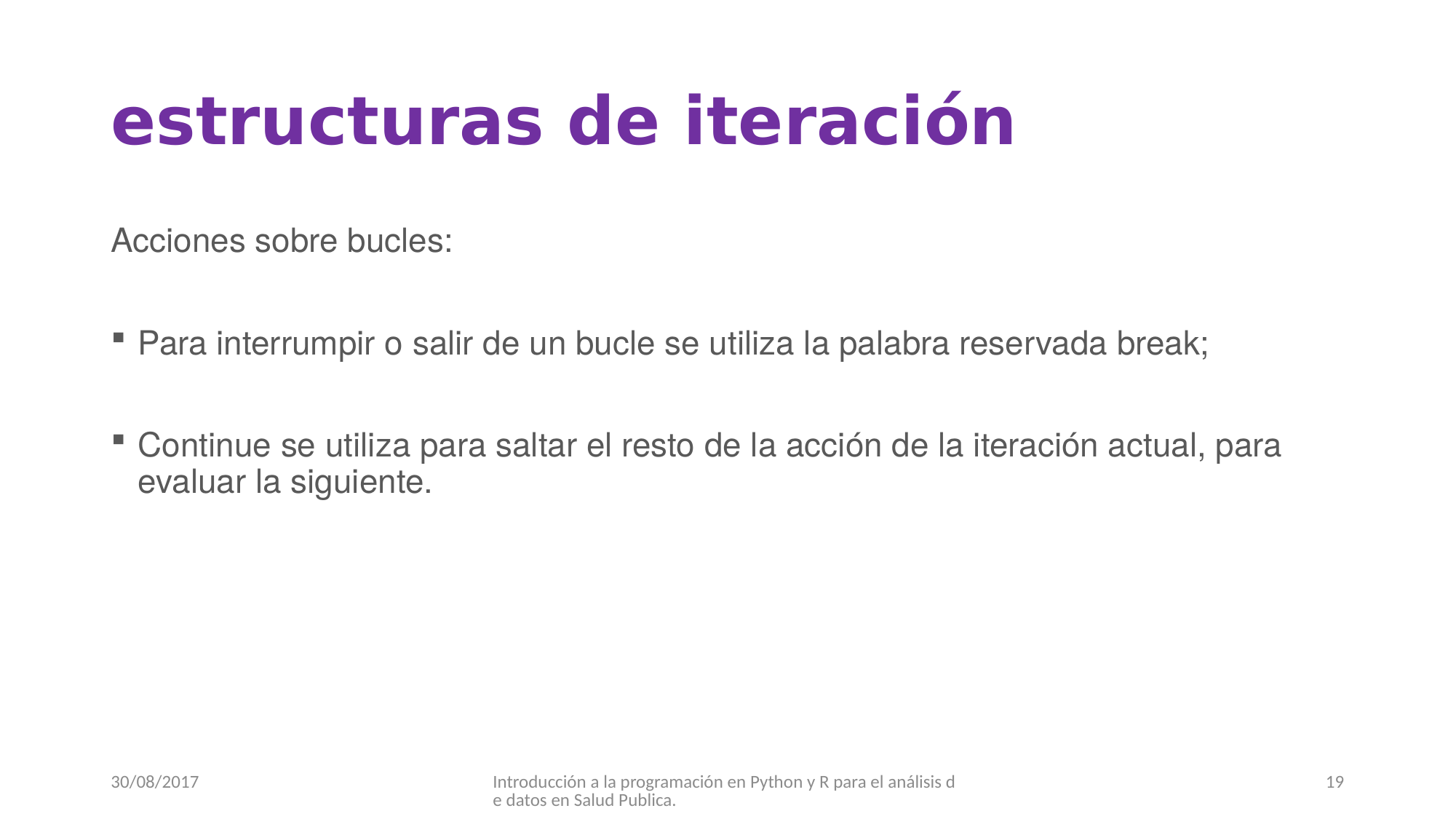

# estructuras de iteración
Acciones sobre bucles:

Para interrumpir o salir de un bucle se utiliza la palabra reservada break;

Continue se utiliza para saltar el resto de la acción de la iteración actual, para evaluar la siguiente.

30/08/2017
Introducción a la programación en Python y R para el análisis de datos en Salud Publica.
19